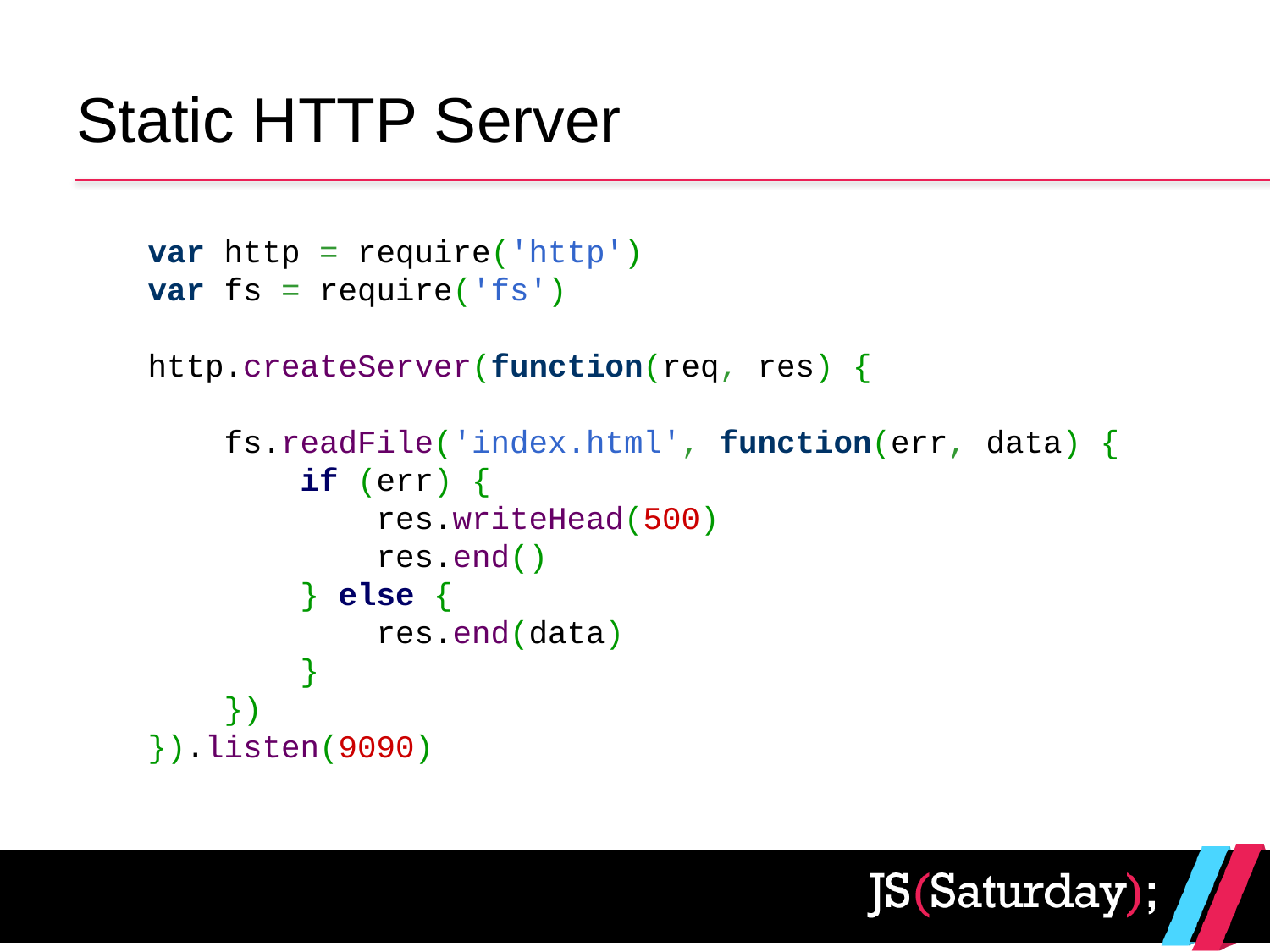

# Static HTTP Server
var http = require('http')
var fs = require('fs')

http.createServer(function(req, res) {

    fs.readFile('index.html', function(err, data) {
        if (err) {
            res.writeHead(500)
            res.end()
        } else {
            res.end(data)
        }
    })
}).listen(9090)